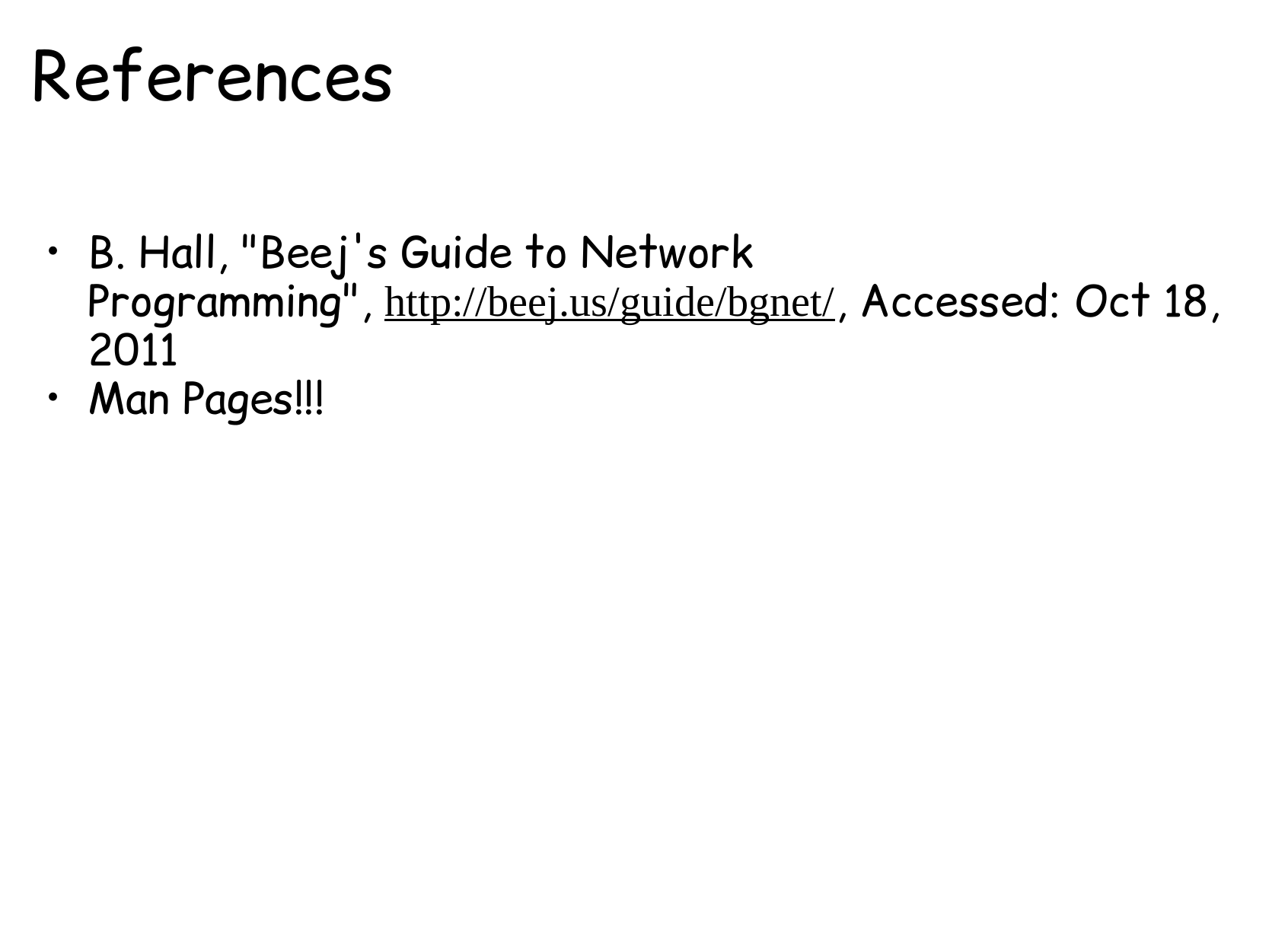

# References
B. Hall, "Beej's Guide to Network Programming", http://beej.us/guide/bgnet/, Accessed: Oct 18, 2011
Man Pages!!!